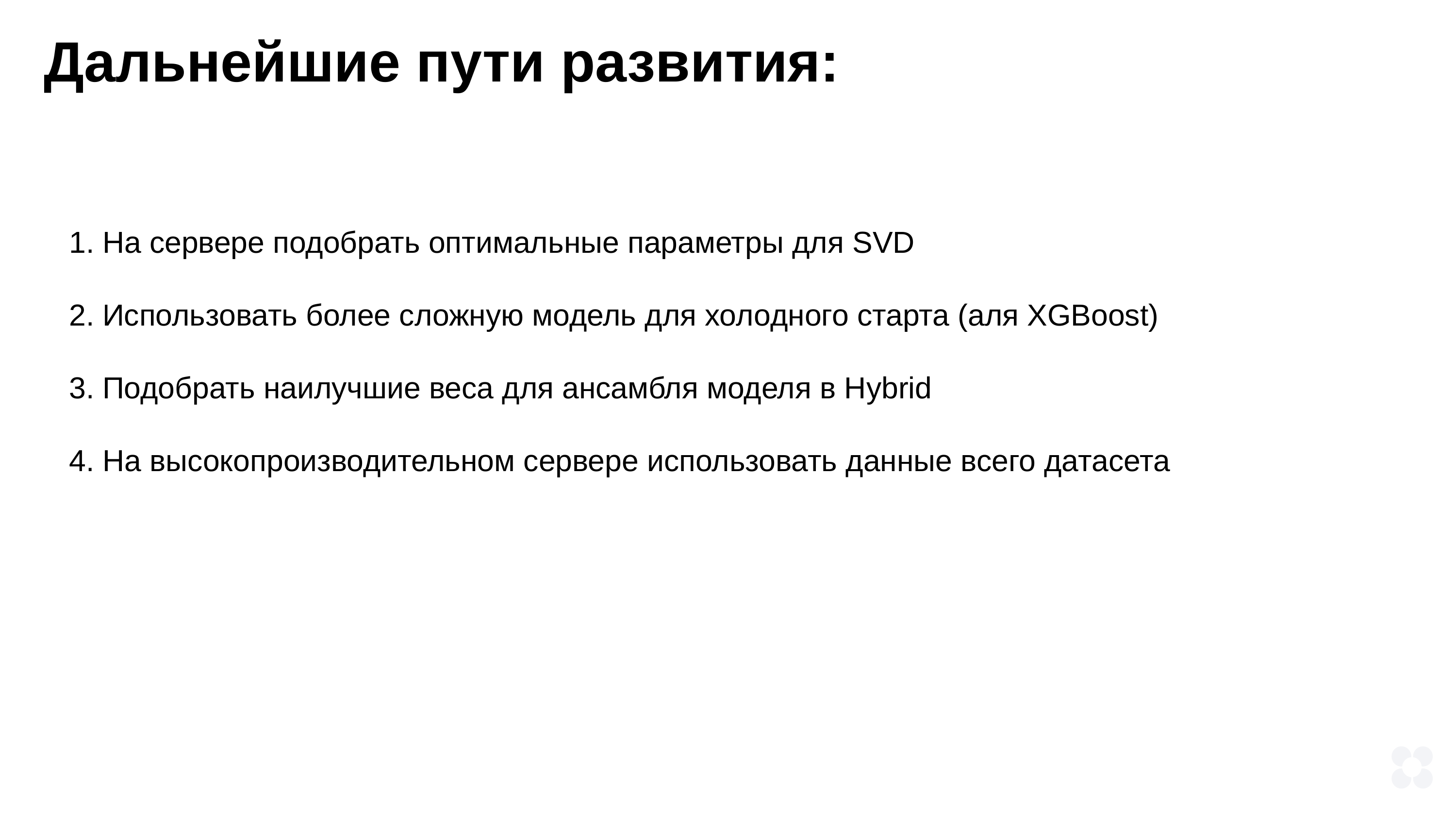

Дальнейшие пути развития:

На сервере подобрать оптимальные параметры для SVD

Использовать более сложную модель для холодного старта (аля XGBoost)

Подобрать наилучшие веса для ансамбля моделя в Hybrid

На высокопроизводительном сервере использовать данные всего датасета